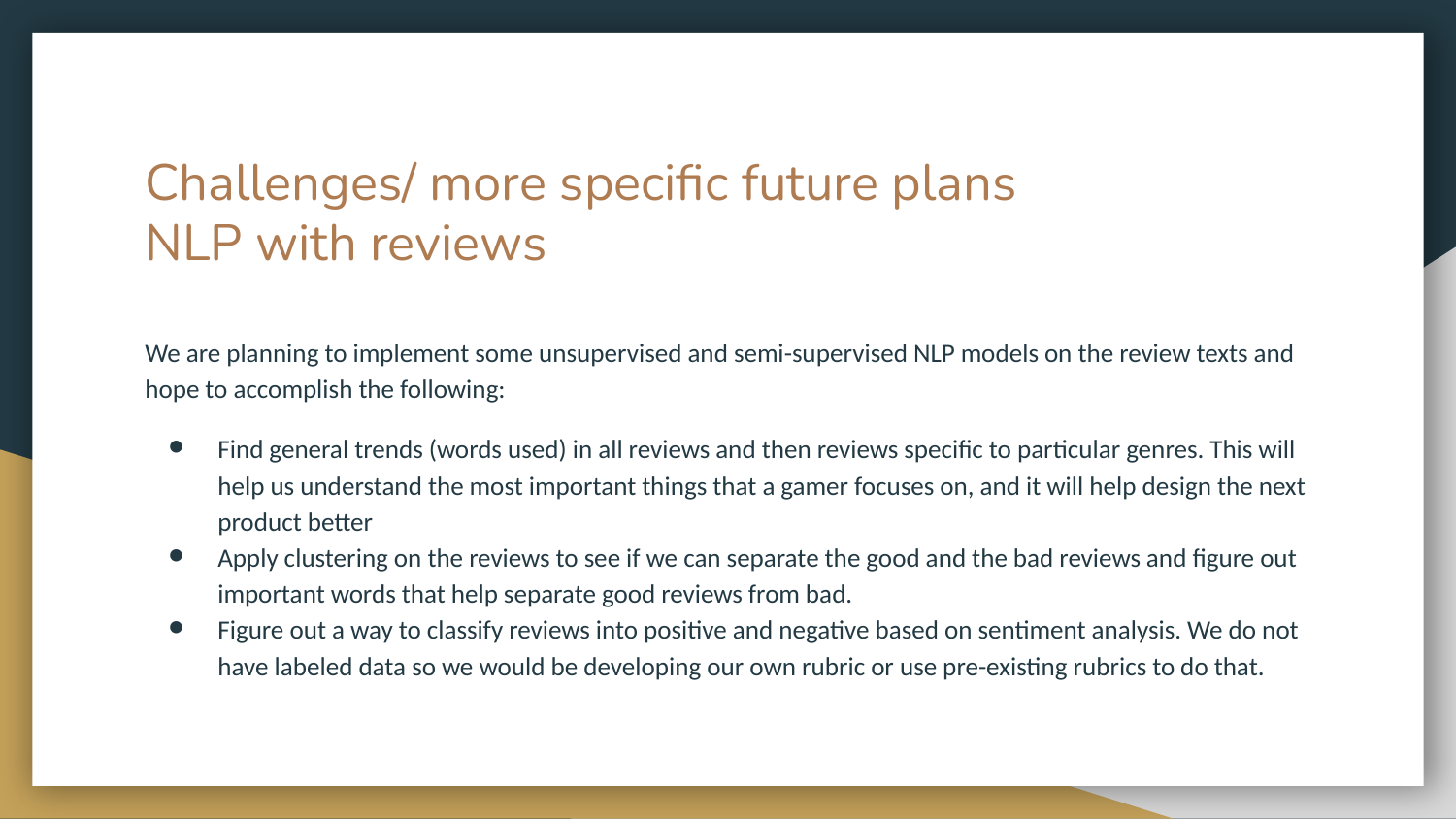

# Challenges/ more specific future plans
NLP with reviews
We are planning to implement some unsupervised and semi-supervised NLP models on the review texts and hope to accomplish the following:
Find general trends (words used) in all reviews and then reviews specific to particular genres. This will help us understand the most important things that a gamer focuses on, and it will help design the next product better
Apply clustering on the reviews to see if we can separate the good and the bad reviews and figure out important words that help separate good reviews from bad.
Figure out a way to classify reviews into positive and negative based on sentiment analysis. We do not have labeled data so we would be developing our own rubric or use pre-existing rubrics to do that.